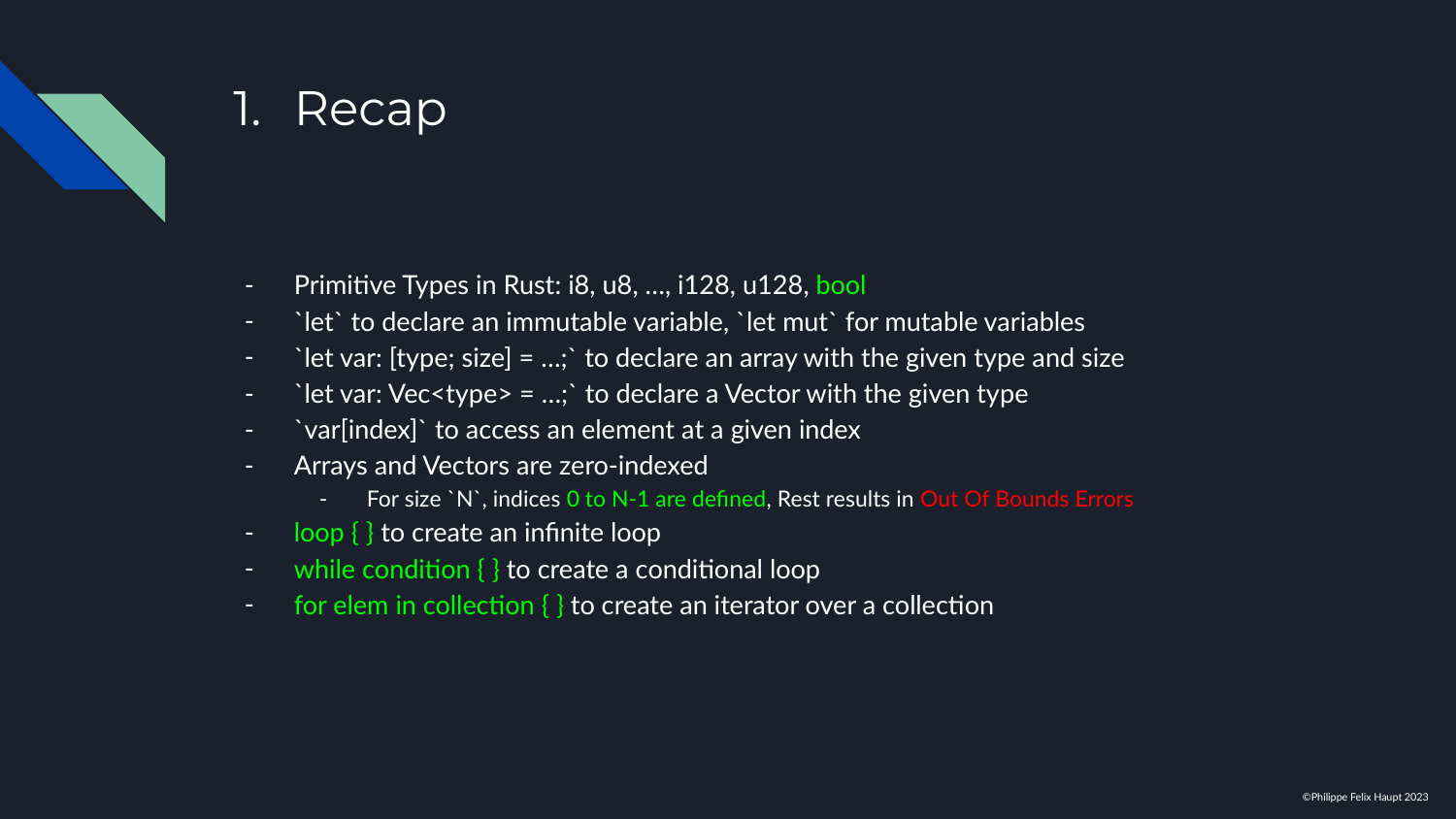

# Recap
Primitive Types in Rust: i8, u8, …, i128, u128, bool
`let` to declare an immutable variable, `let mut` for mutable variables
`let var: [type; size] = …;` to declare an array with the given type and size
`let var: Vec<type> = …;` to declare a Vector with the given type
`var[index]` to access an element at a given index
Arrays and Vectors are zero-indexed
For size `N`, indices 0 to N-1 are defined, Rest results in Out Of Bounds Errors
loop { } to create an infinite loop
while condition { } to create a conditional loop
for elem in collection { } to create an iterator over a collection
©Philippe Felix Haupt 2023